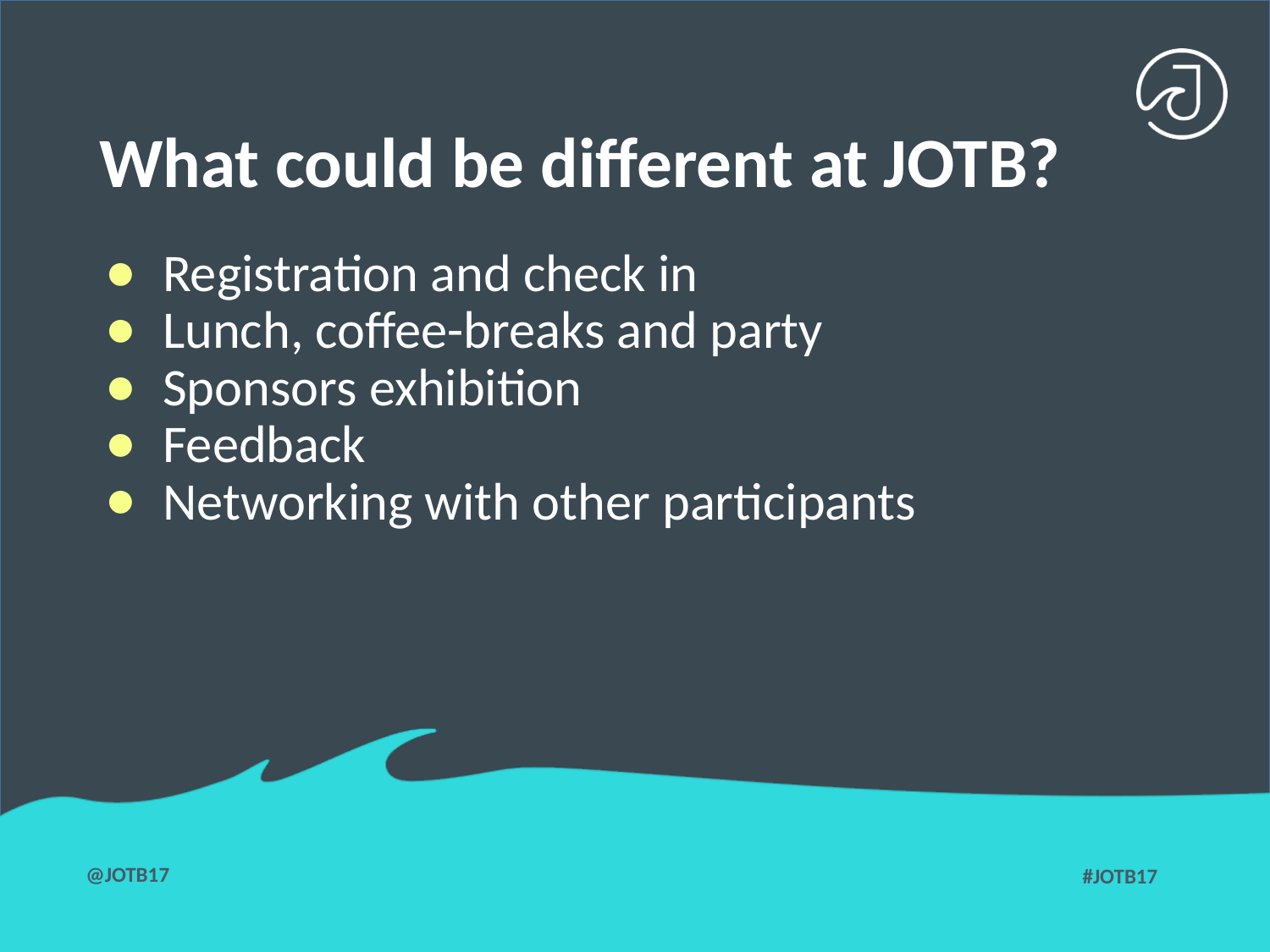

# What could be different at JOTB?
Registration and check in
Lunch, coffee-breaks and party
Sponsors exhibition
Feedback
Networking with other participants